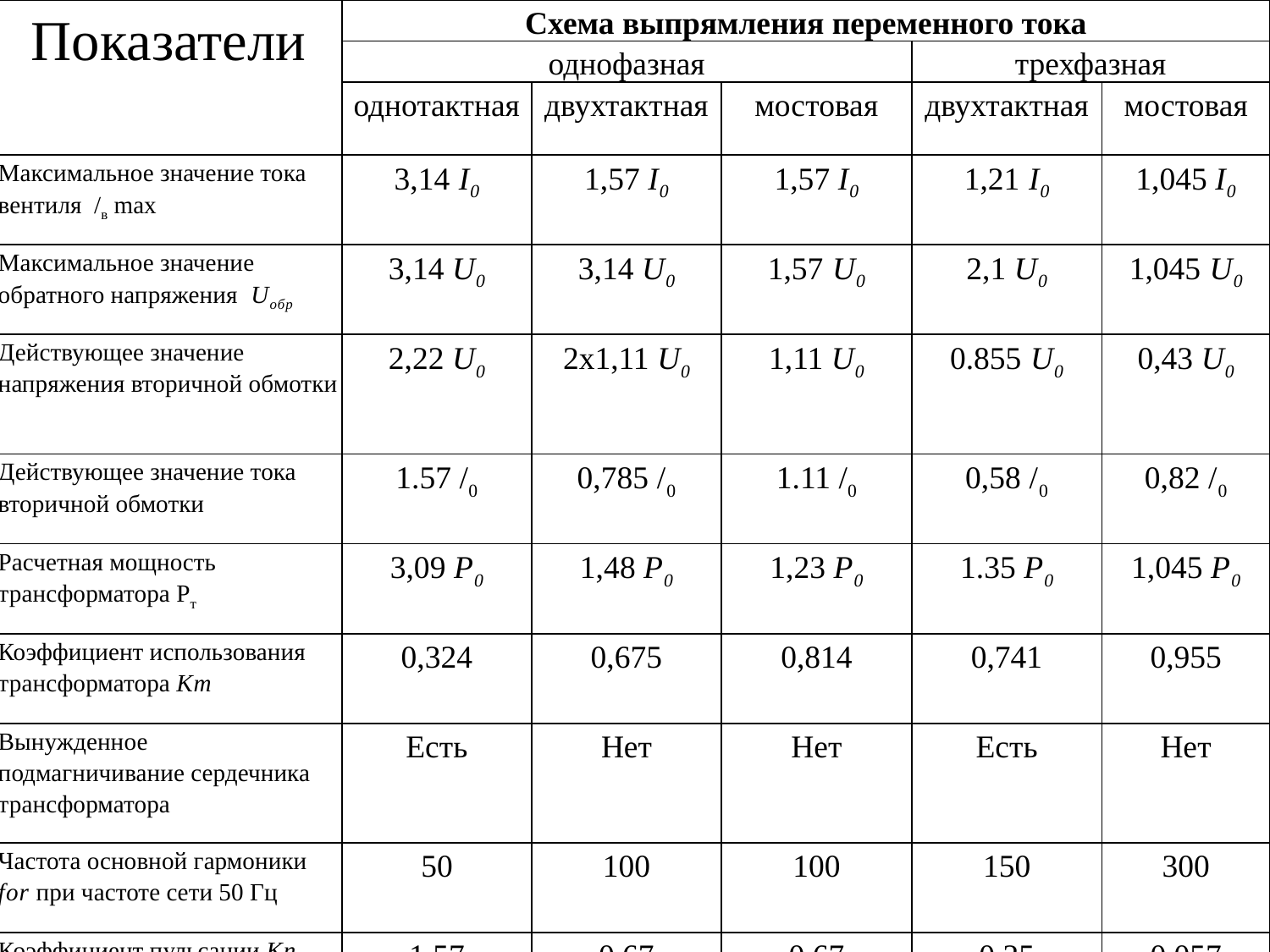

| Показатели | Схема выпрямления переменного тока |  |  |  |  |
| --- | --- | --- | --- | --- | --- |
|  | однофазная |  |  | трехфазная |  |
|  | однотактная | двухтактная | мостовая | двухтактная | мостовая |
| Максимальное значение тока вентиля /в max | 3,14 I0 | 1,57 I0 | 1,57 I0 | 1,21 I0 | 1,045 I0 |
| Максимальное значение обратного напряжения Uобр | 3,14 U0 | 3,14 U0 | 1,57 U0 | 2,1 U0 | 1,045 U0 |
| Действующее значение напряжения вторичной обмотки | 2,22 U0 | 2x1,11 U0 | 1,11 U0 | 0.855 U0 | 0,43 U0 |
| Действующее значение тока вторичной обмотки | 1.57 /0 | 0,785 /0 | 1.11 /0 | 0,58 /0 | 0,82 /0 |
| Расчетная мощность трансформатора Рт | 3,09 Р0 | 1,48 Р0 | 1,23 Р0 | 1.35 Р0 | 1,045 Р0 |
| Коэффициент использования трансформатора Кт | 0,324 | 0,675 | 0,814 | 0,741 | 0,955 |
| Вынужденное подмагничивание сердечника трансформатора | Есть | Нет | Нет | Есть | Нет |
| Частота основной гармоники for при частоте сети 50 Гц | 50 | 100 | 100 | 150 | 300 |
| Коэффициент пульсации Кп | 1,57 | 0,67 | 0,67 | 0,25 | 0.057 |
#